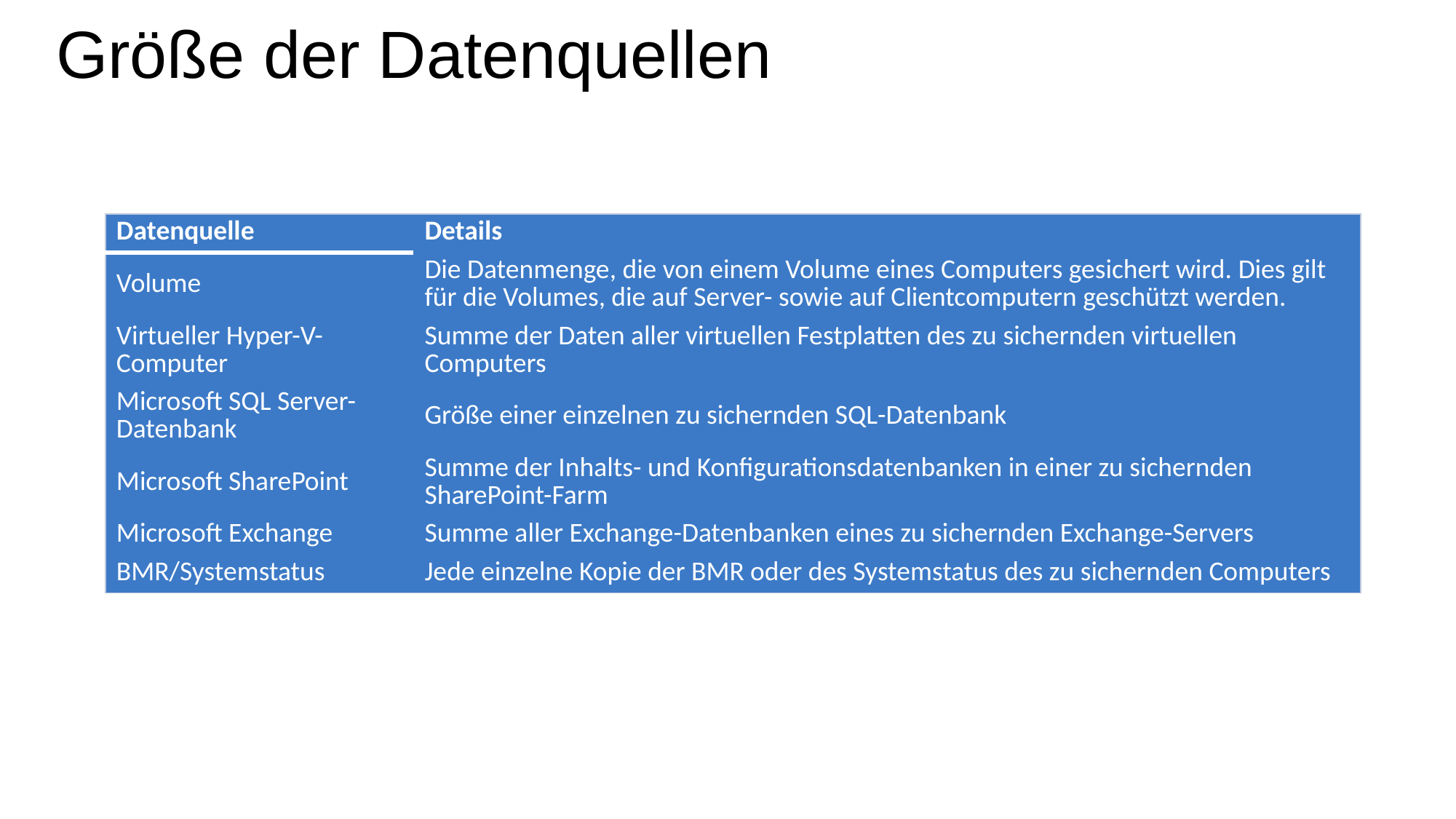

# Größe der Datenquellen
| Datenquelle | Details |
| --- | --- |
| Volume | Die Datenmenge, die von einem Volume eines Computers gesichert wird. Dies gilt für die Volumes, die auf Server- sowie auf Clientcomputern geschützt werden. |
| Virtueller Hyper-V-Computer | Summe der Daten aller virtuellen Festplatten des zu sichernden virtuellen Computers |
| Microsoft SQL Server-Datenbank | Größe einer einzelnen zu sichernden SQL-Datenbank |
| Microsoft SharePoint | Summe der Inhalts- und Konfigurationsdatenbanken in einer zu sichernden SharePoint-Farm |
| Microsoft Exchange | Summe aller Exchange-Datenbanken eines zu sichernden Exchange-Servers |
| BMR/Systemstatus | Jede einzelne Kopie der BMR oder des Systemstatus des zu sichernden Computers |